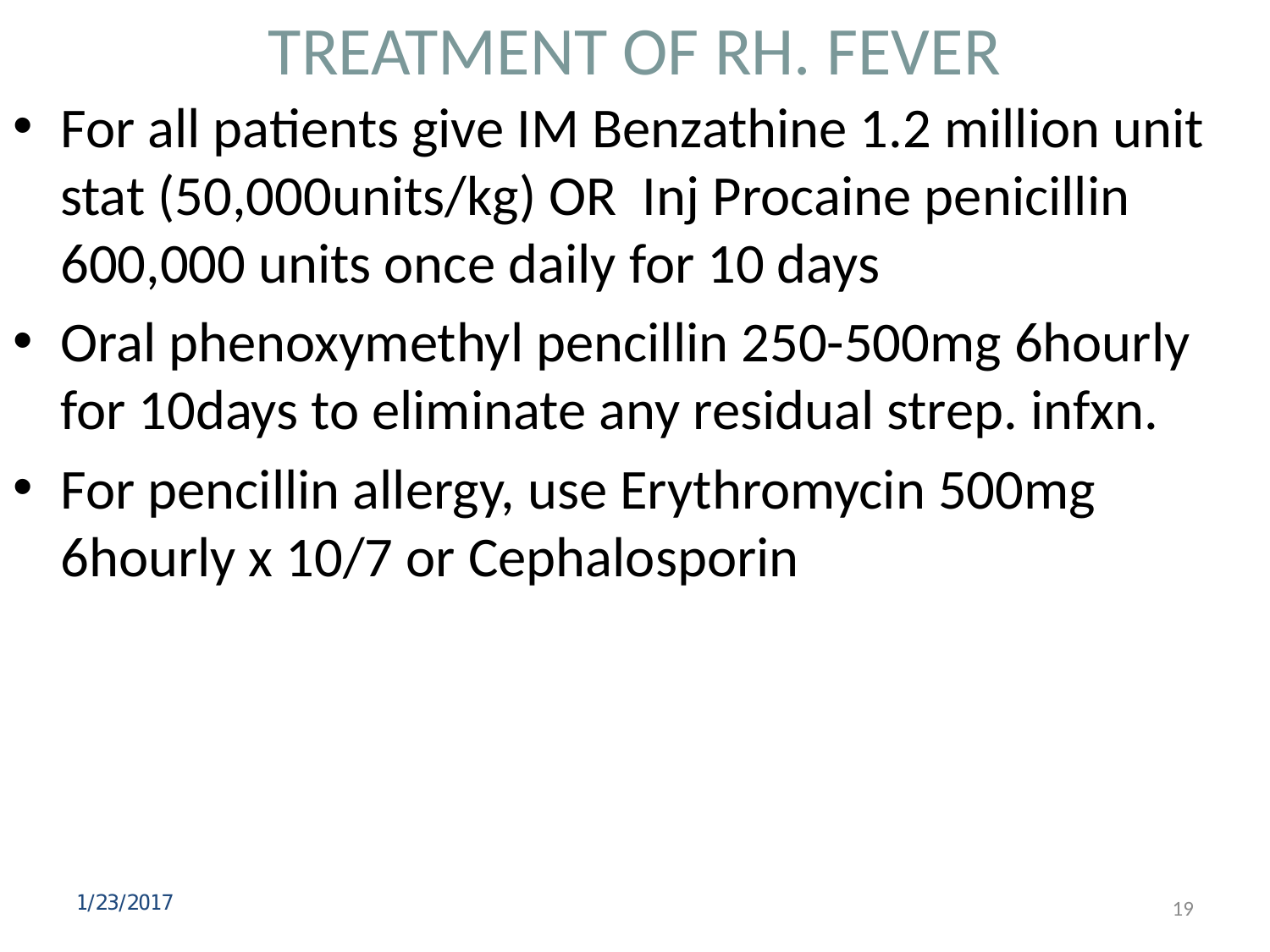

# TREATMENT OF RH. FEVER
For all patients give IM Benzathine 1.2 million unit stat (50,000units/kg) OR  Inj Procaine penicillin 600,000 units once daily for 10 days
Oral phenoxymethyl pencillin 250-500mg 6hourly for 10days to eliminate any residual strep. infxn.
For pencillin allergy, use Erythromycin 500mg 6hourly x 10/7 or Cephalosporin

1/23/2017
19